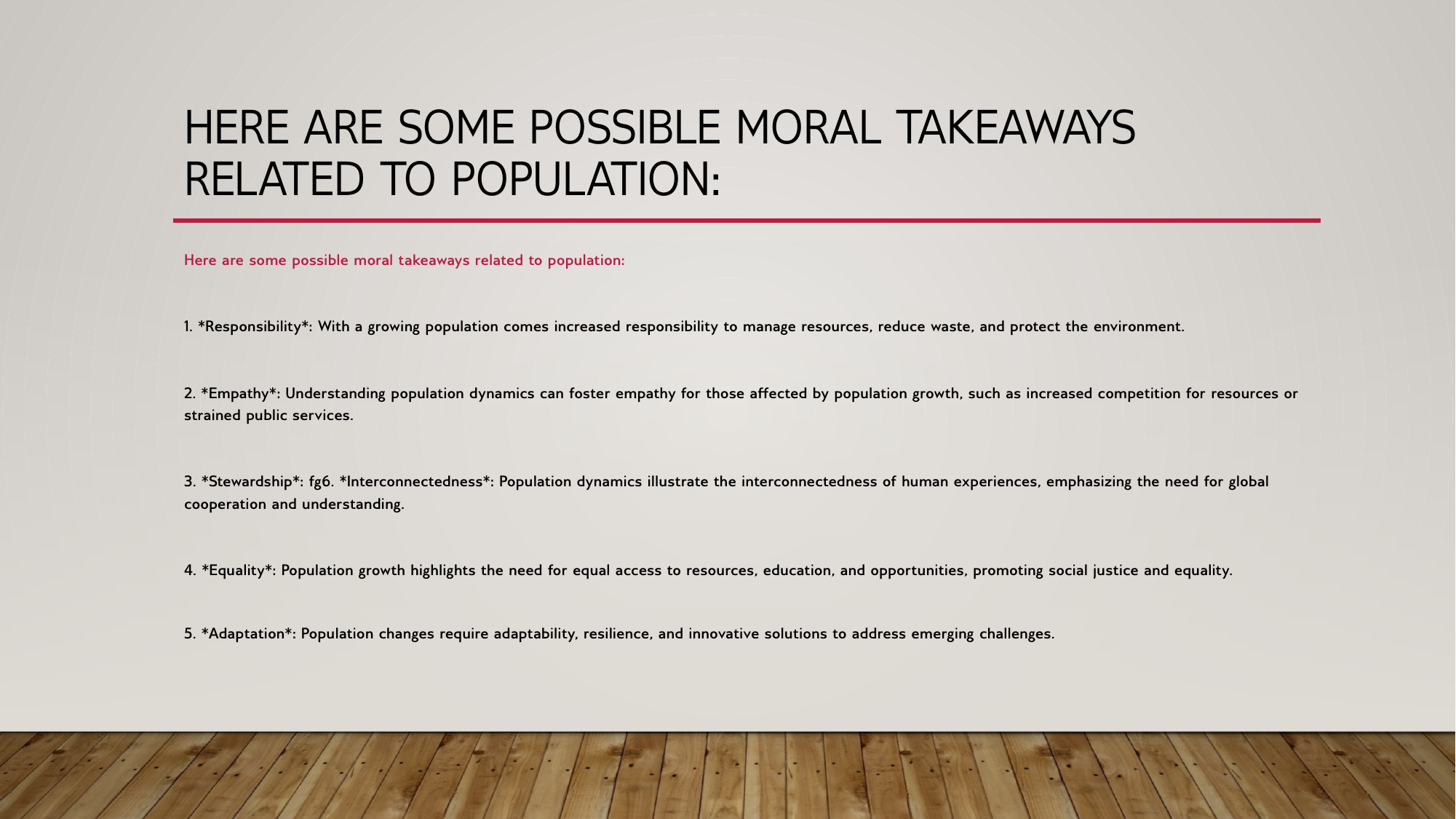

# Here are some possible moral takeaways related to population:
Here are some possible moral takeaways related to population:

1. *Responsibility*: With a growing population comes increased responsibility to manage resources, reduce waste, and protect the environment.

2. *Empathy*: Understanding population dynamics can foster empathy for those affected by population growth, such as increased competition for resources or strained public services.

3. *Stewardship*: fg6. *Interconnectedness*: Population dynamics illustrate the interconnectedness of human experiences, emphasizing the need for global cooperation and understanding.

4. *Equality*: Population growth highlights the need for equal access to resources, education, and opportunities, promoting social justice and equality.

5. *Adaptation*: Population changes require adaptability, resilience, and innovative solutions to address emerging challenges.